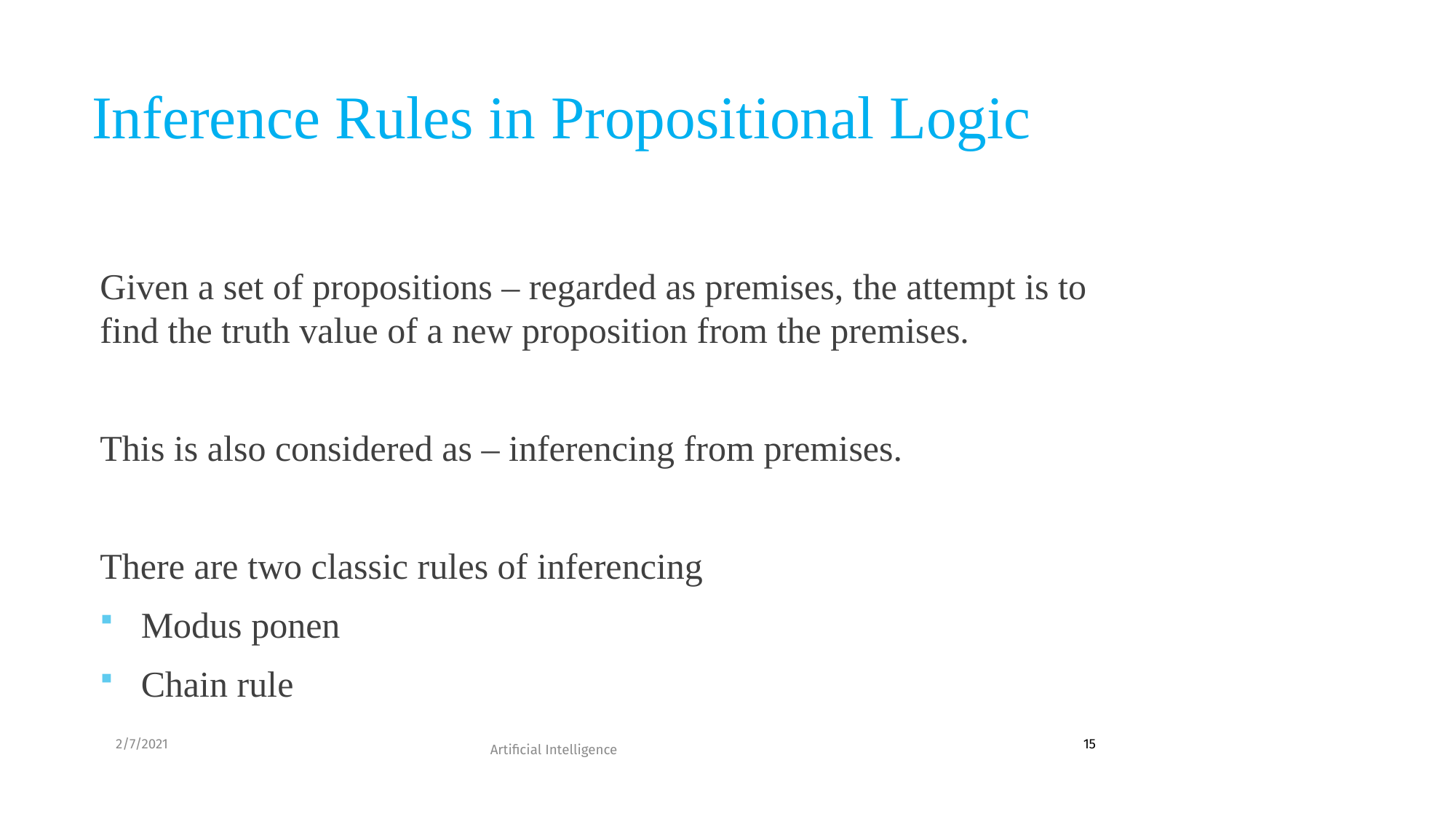

# Inference Rules in Propositional Logic
Given a set of propositions – regarded as premises, the attempt is to find the truth value of a new proposition from the premises.

This is also considered as – inferencing from premises.

There are two classic rules of inferencing
Modus ponen
Chain rule
2/7/2021
15
Artificial Intelligence